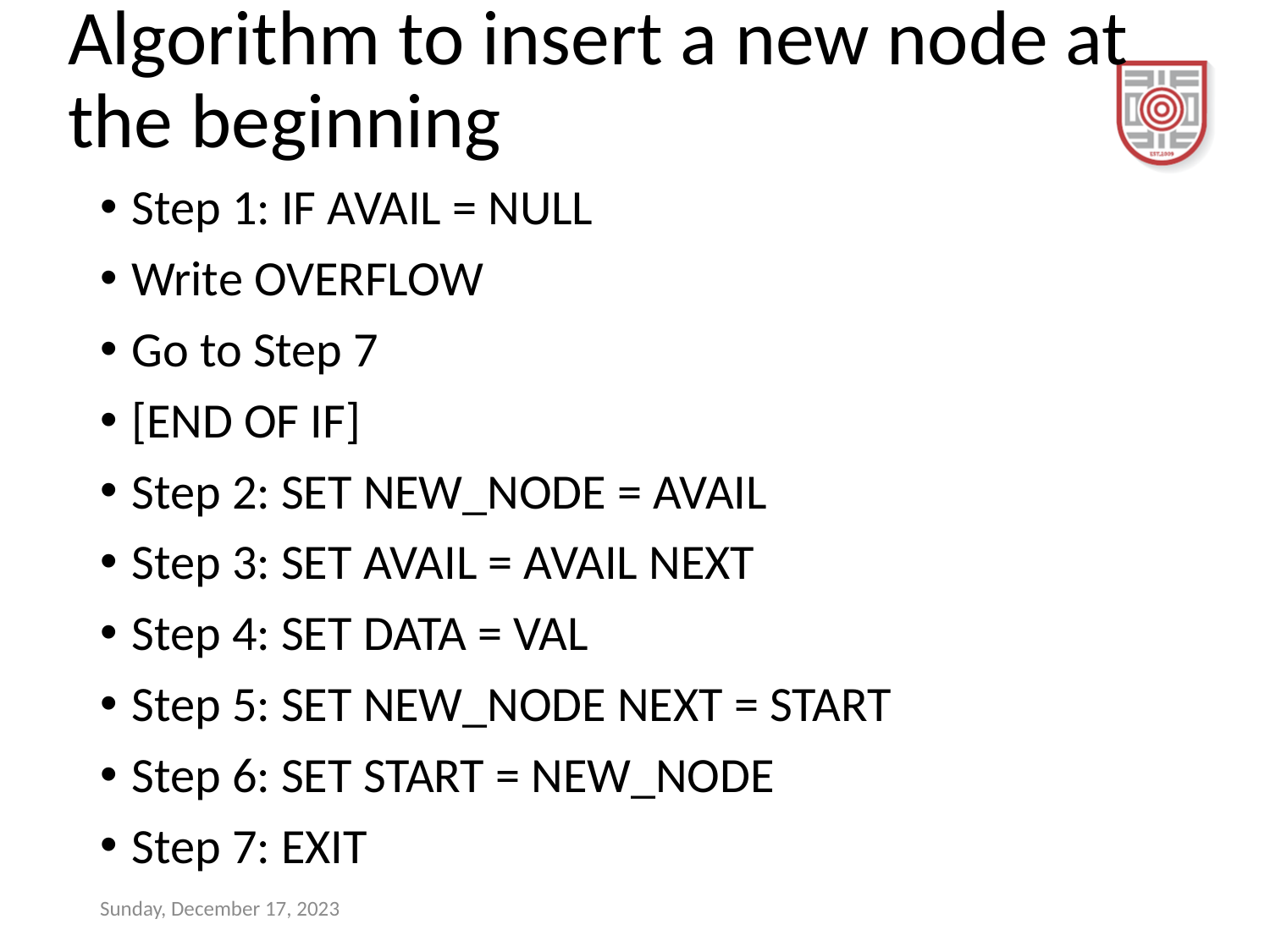

# Algorithm to insert a new node at the beginning
Step 1: IF AVAIL = NULL
Write OVERFLOW
Go to Step 7
[END OF IF]
Step 2: SET NEW_NODE = AVAIL
Step 3: SET AVAIL = AVAIL NEXT
Step 4: SET DATA = VAL
Step 5: SET NEW_NODE NEXT = START
Step 6: SET START = NEW_NODE
Step 7: EXIT
Sunday, December 17, 2023